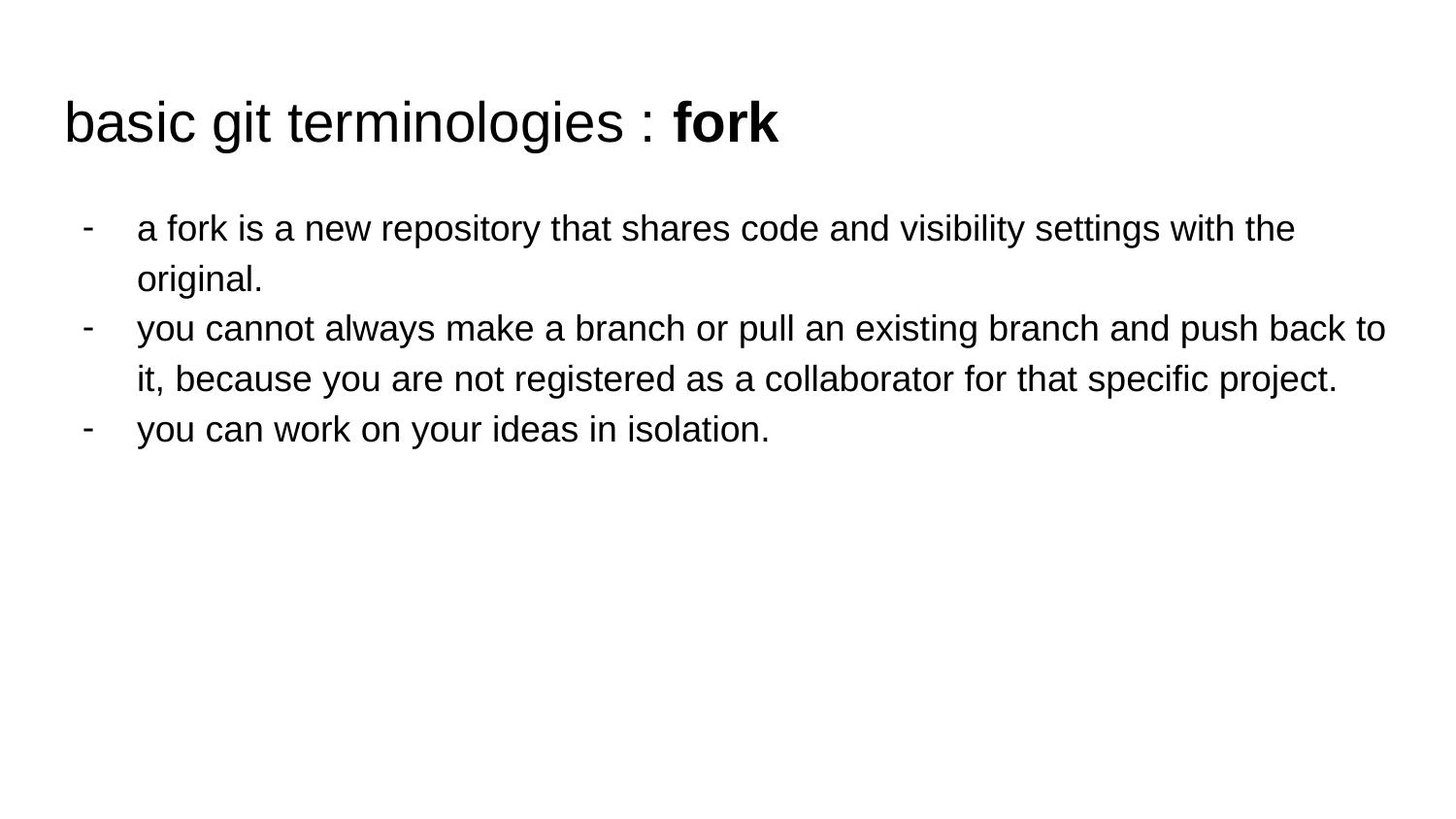

# basic git terminologies : fork
a fork is a new repository that shares code and visibility settings with the original.
you cannot always make a branch or pull an existing branch and push back to it, because you are not registered as a collaborator for that specific project.
you can work on your ideas in isolation.